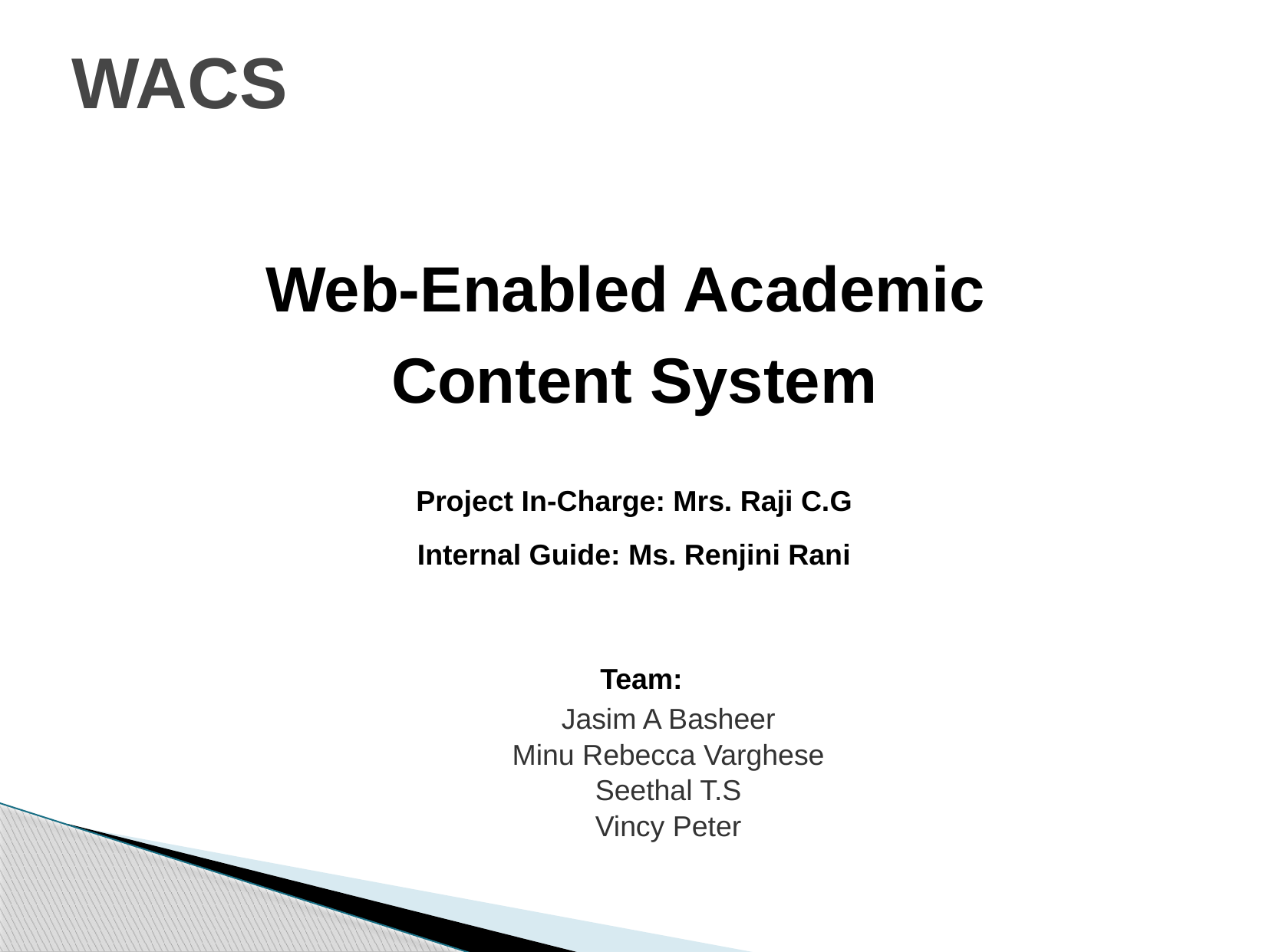

# WACS
Web-Enabled Academic
Content System
Project In-Charge: Mrs. Raji C.G
Internal Guide: Ms. Renjini Rani

Team:
	Jasim A Basheer
	Minu Rebecca Varghese
	Seethal T.S
	Vincy Peter